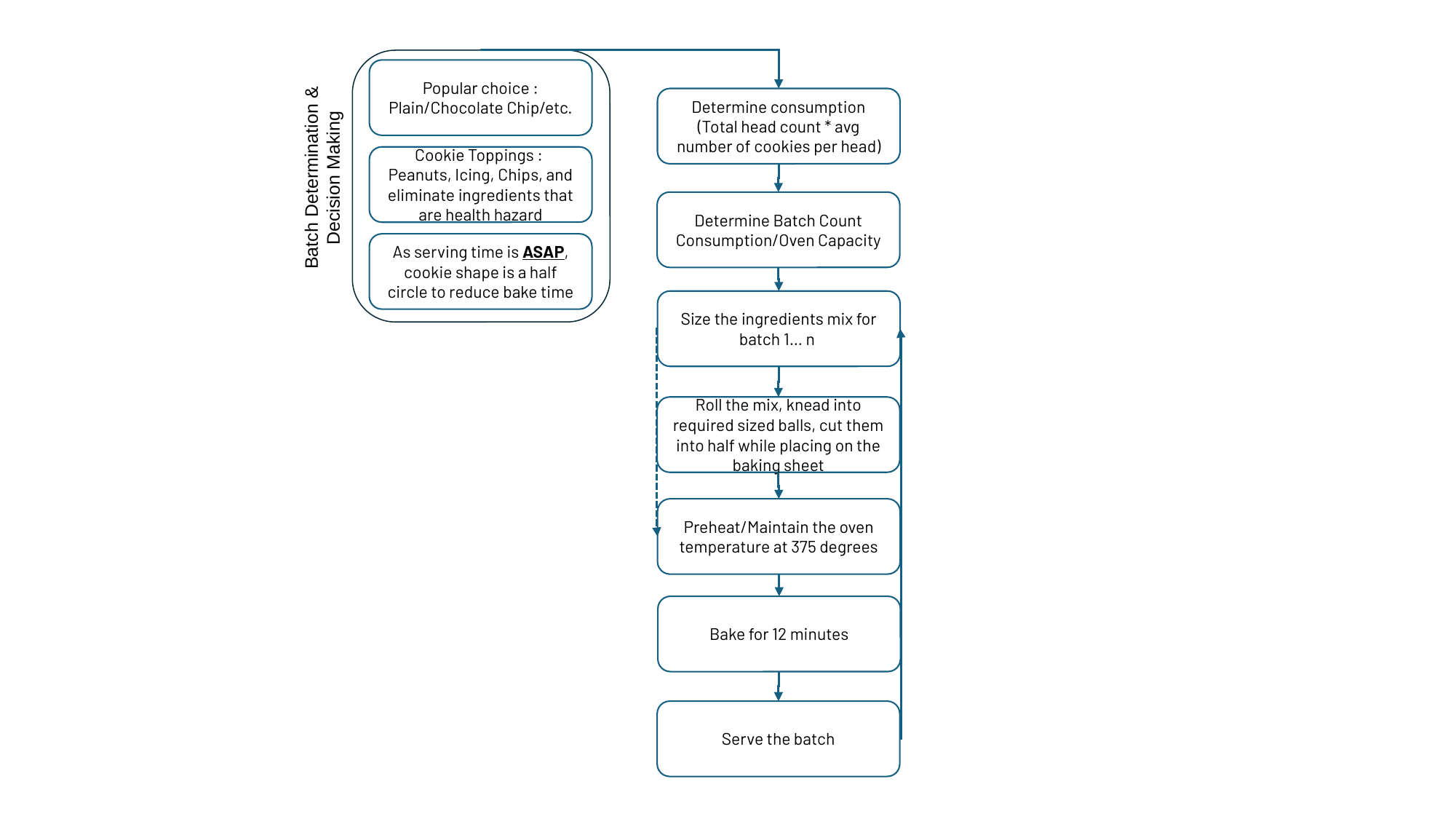

Popular choice : Plain/Chocolate Chip/etc.
Determine consumption
(Total head count * avg number of cookies per head)
Cookie Toppings :
Peanuts, Icing, Chips, and eliminate ingredients that are health hazard
Batch Determination & Decision Making
Determine Batch Count
Consumption/Oven Capacity
As serving time is ASAP, cookie shape is a half circle to reduce bake time
Size the ingredients mix for batch 1… n
Roll the mix, knead into required sized balls, cut them into half while placing on the baking sheet
Preheat/Maintain the oven temperature at 375 degrees
Bake for 12 minutes
Serve the batch